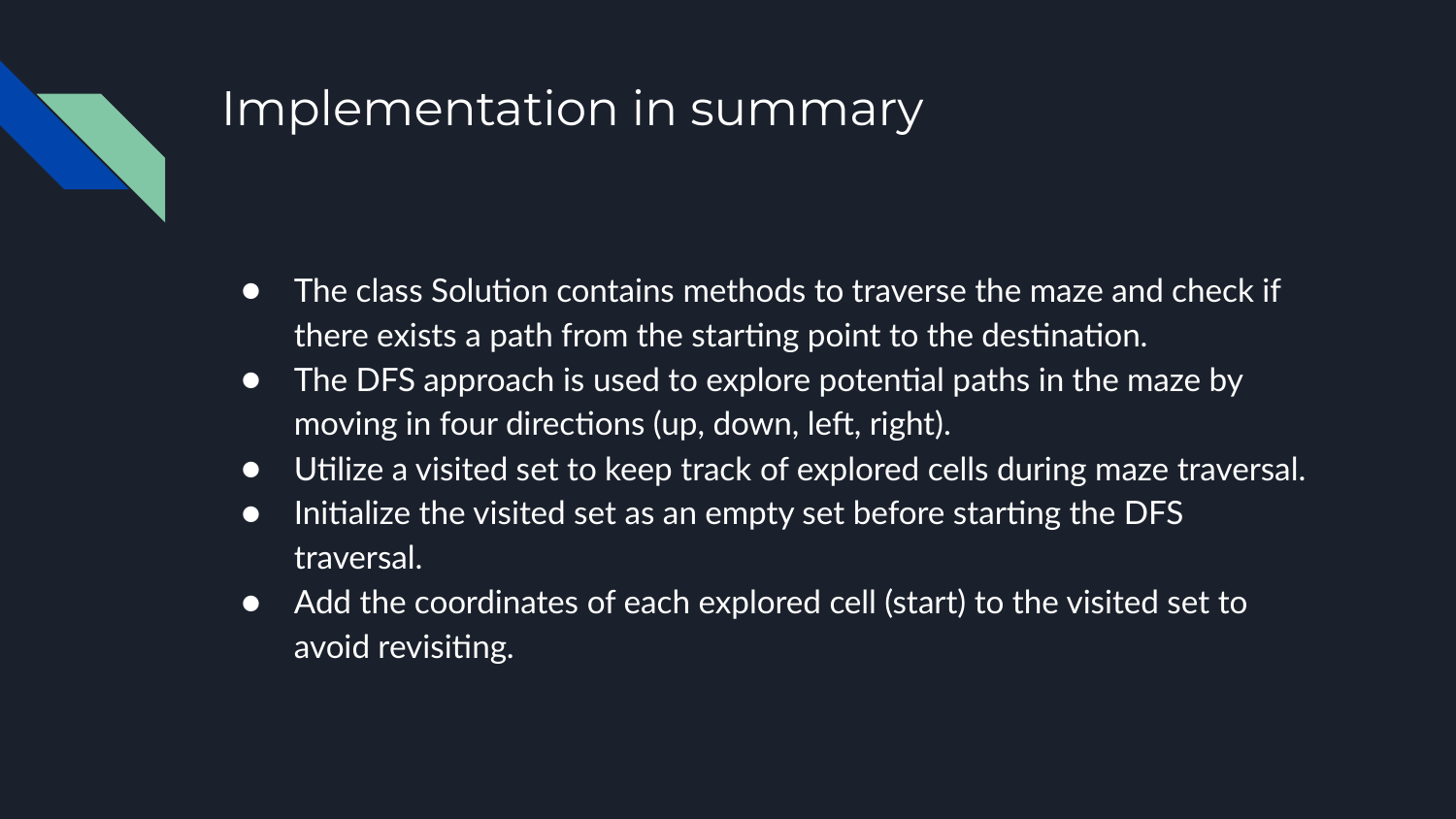

# Implementation in summary
The class Solution contains methods to traverse the maze and check if there exists a path from the starting point to the destination.
The DFS approach is used to explore potential paths in the maze by moving in four directions (up, down, left, right).
Utilize a visited set to keep track of explored cells during maze traversal.
Initialize the visited set as an empty set before starting the DFS traversal.
Add the coordinates of each explored cell (start) to the visited set to avoid revisiting.